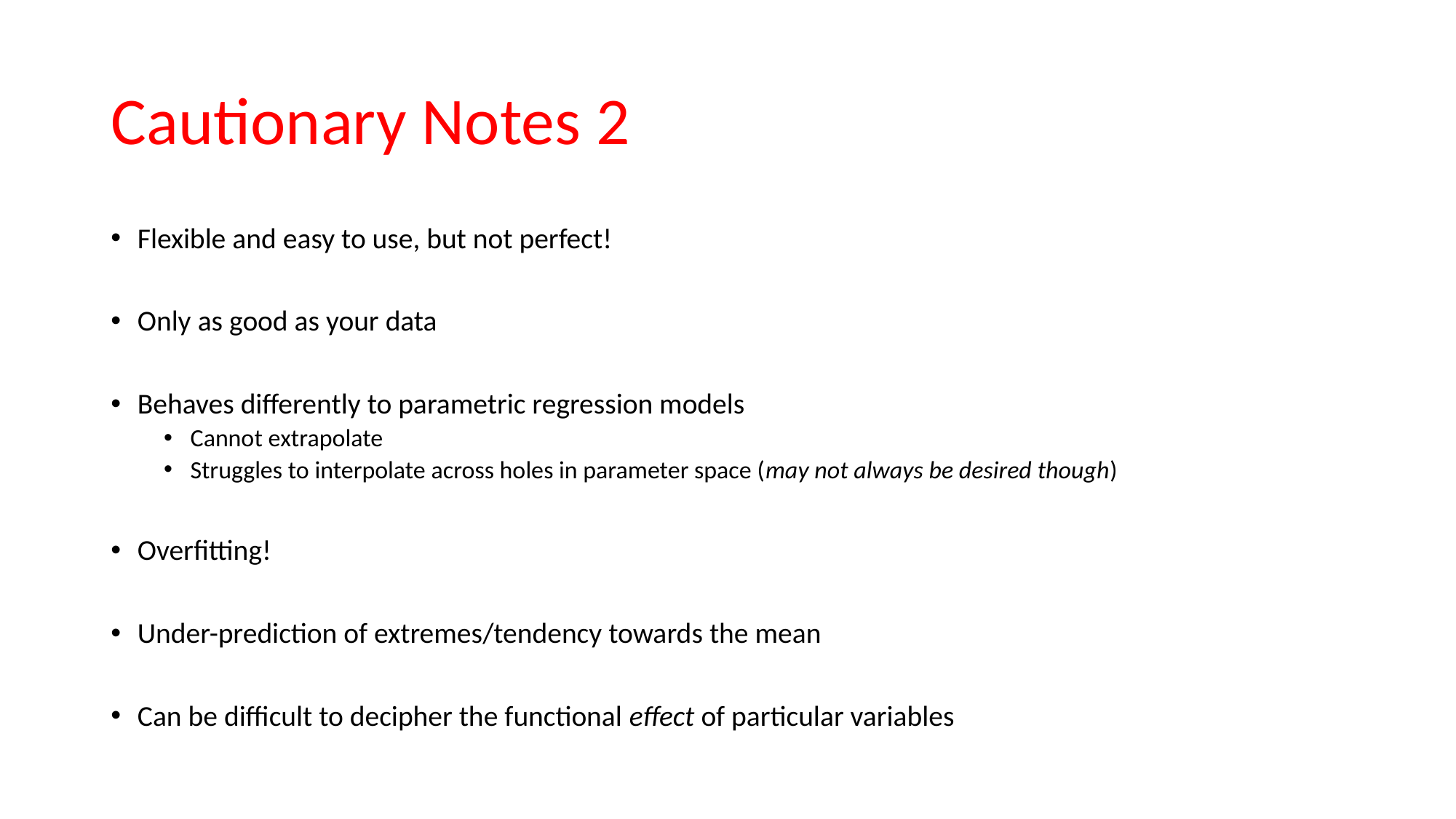

# Cautionary Notes 2
Flexible and easy to use, but not perfect!

Only as good as your data

Behaves differently to parametric regression models
Cannot extrapolate
Struggles to interpolate across holes in parameter space (may not always be desired though)

Overfitting!

Under-prediction of extremes/tendency towards the mean

Can be difficult to decipher the functional effect of particular variables